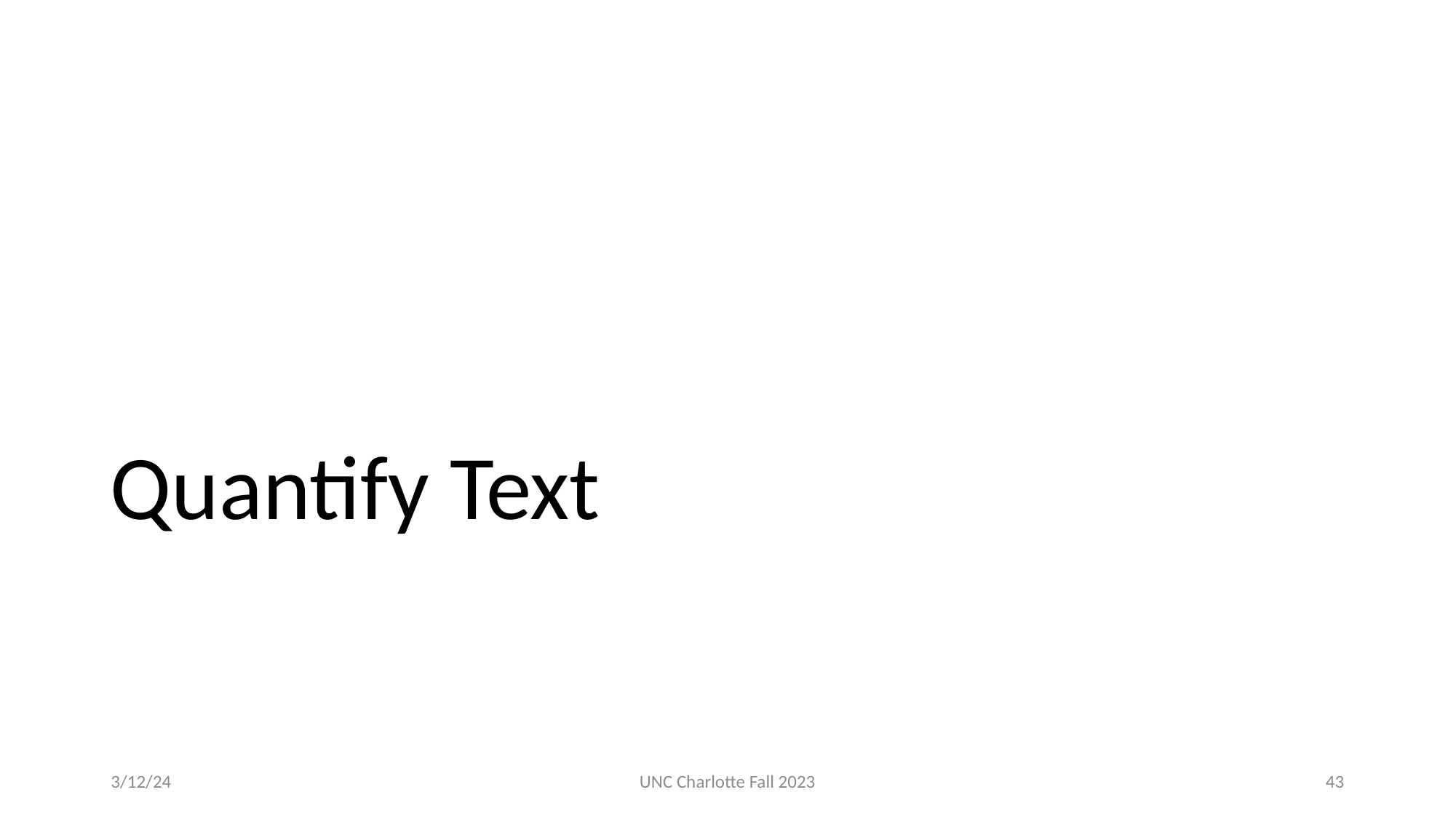

# Quantify Text
3/12/24
UNC Charlotte Fall 2023
43